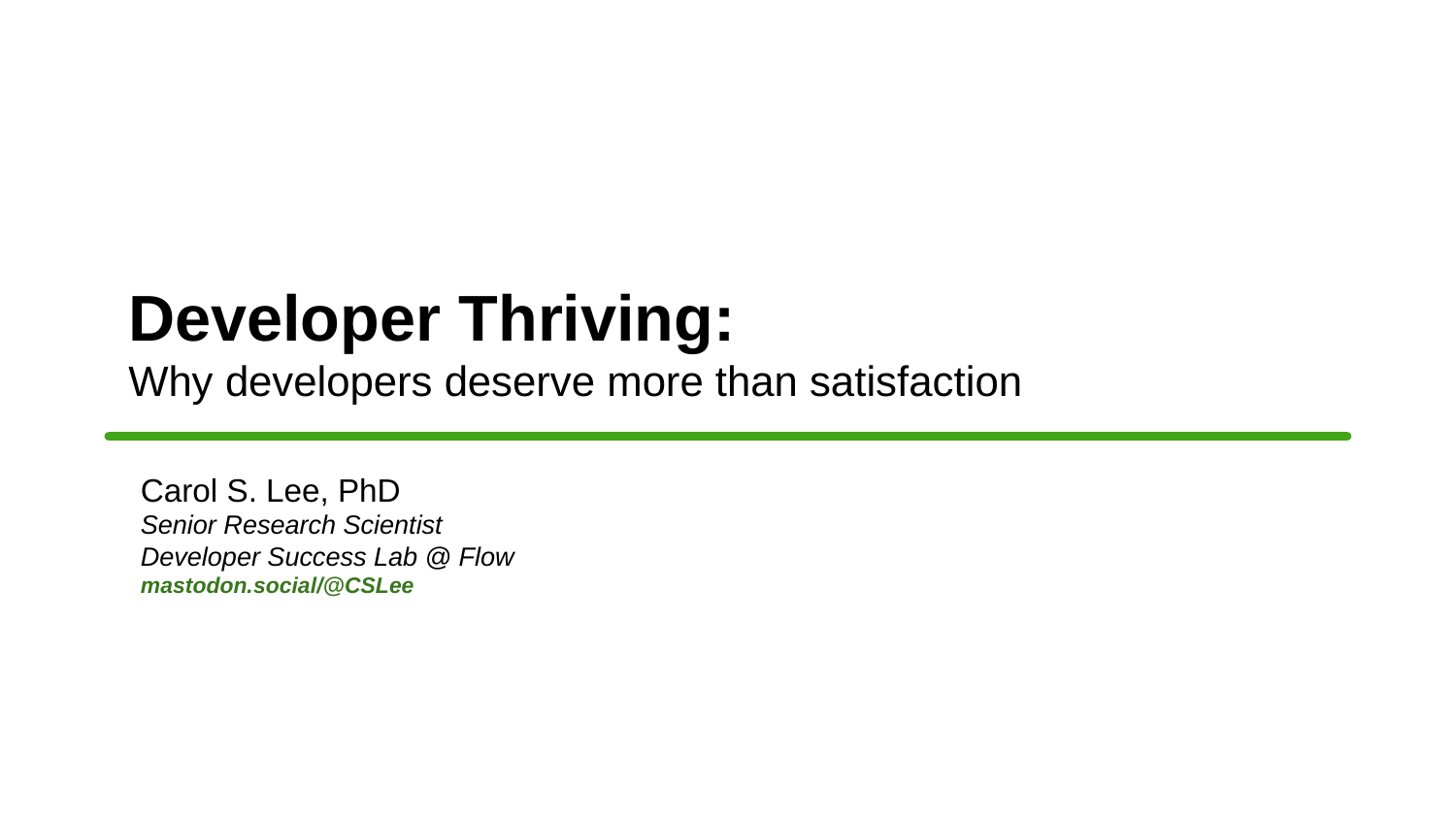

# Developer Thriving:
Why developers deserve more than satisfaction

Carol S. Lee, PhD
Senior Research Scientist
Developer Success Lab @ Flow
mastodon.social/@CSLee